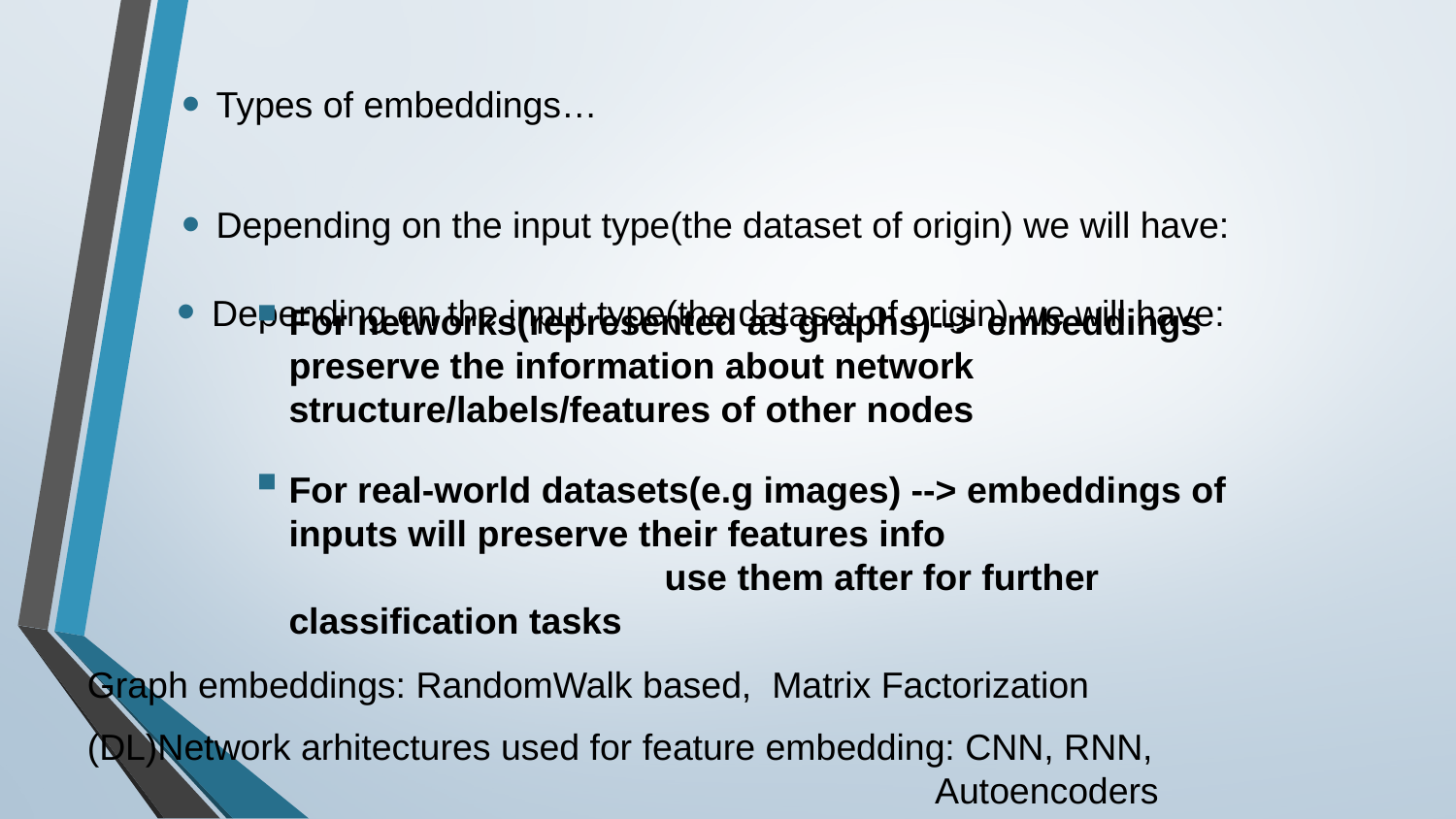

# Types of embeddings…

Depending on the input type(the dataset of origin) we will have:
Depending on the input type(the dataset of origin) we will have:
For networks(represented as graphs)--> embeddings preserve the information about network structure/labels/features of other nodes
For real-world datasets(e.g images) --> embeddings of inputs will preserve their features info                                                                            use them after for further classification tasks
Graph embeddings: RandomWalk based,  Matrix Factorization
(DL)Network arhitectures used for feature embedding: CNN, RNN, 							            Autoencoders